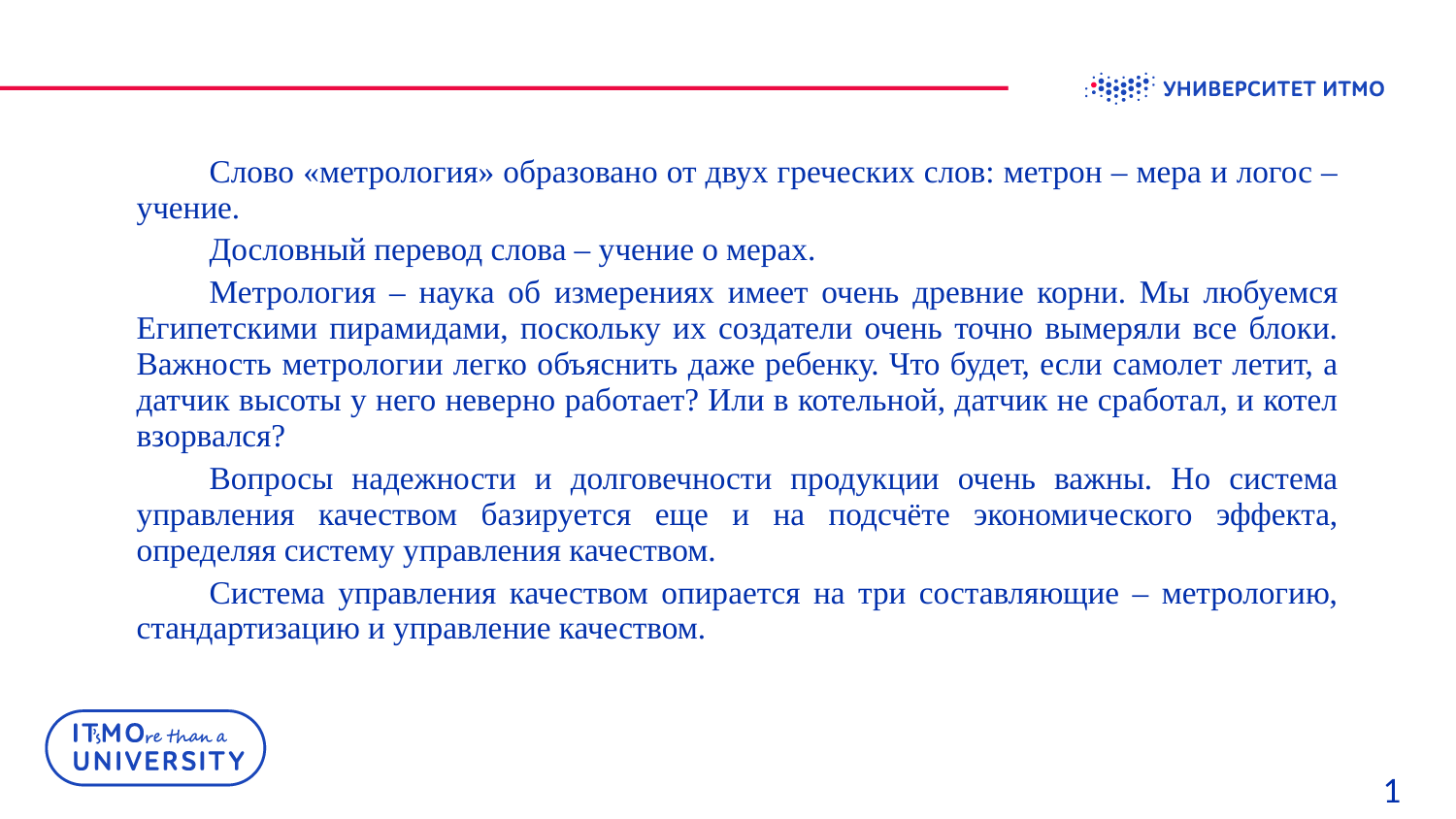

Слово «метрология» образовано от двух греческих слов: метрон – мера и логос – учение.
Дословный перевод слова – учение о мерах.
Метрология – наука об измерениях имеет очень древние корни. Мы любуемся Египетскими пирамидами, поскольку их создатели очень точно вымеряли все блоки. Важность метрологии легко объяснить даже ребенку. Что будет, если самолет летит, а датчик высоты у него неверно работает? Или в котельной, датчик не сработал, и котел взорвался?
Вопросы надежности и долговечности продукции очень важны. Но система управления качеством базируется еще и на подсчёте экономического эффекта, определяя систему управления качеством.
Система управления качеством опирается на три составляющие – метрологию, стандартизацию и управление качеством.

1